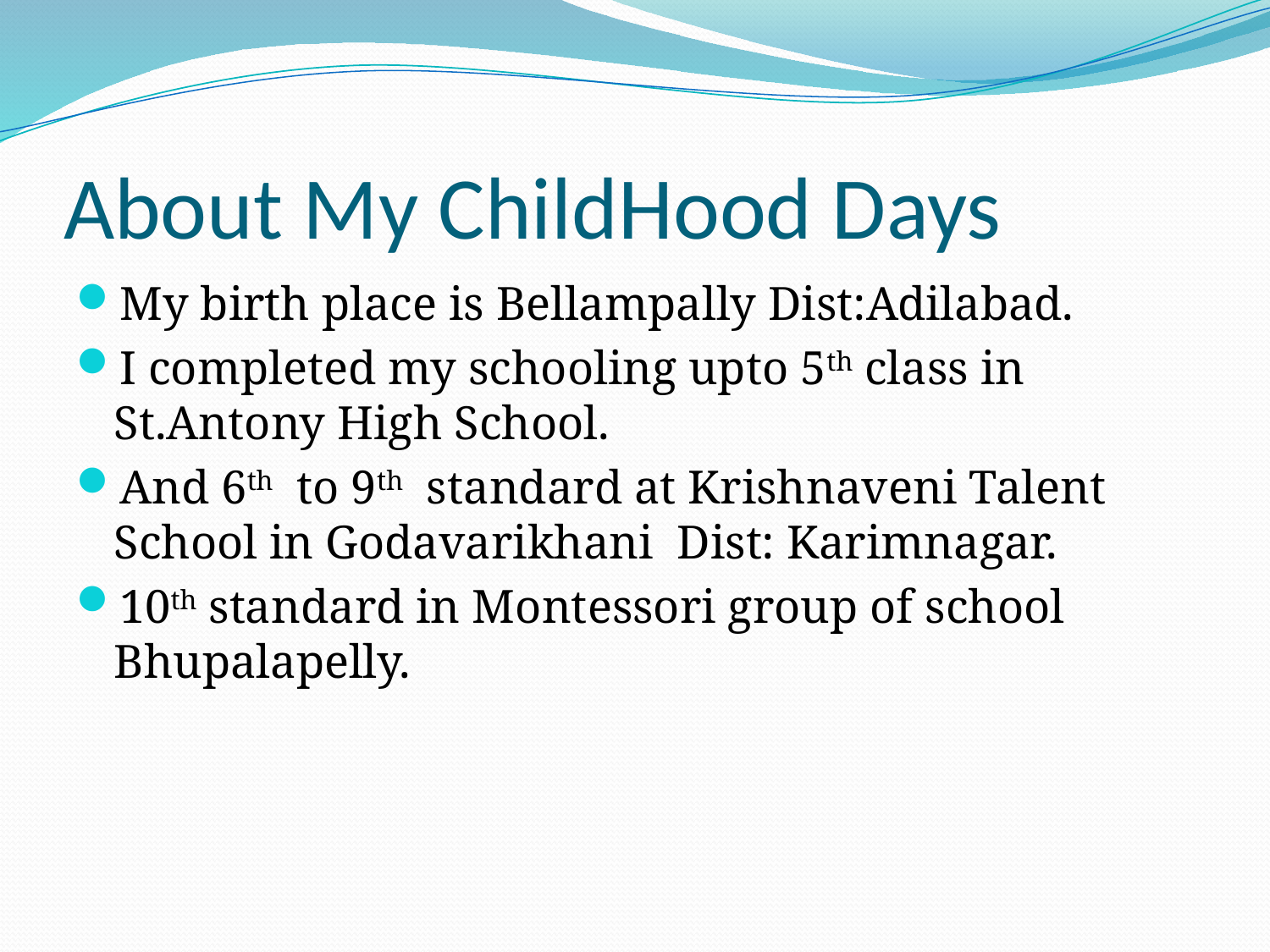

# About My ChildHood Days
My birth place is Bellampally Dist:Adilabad.
I completed my schooling upto 5th class in St.Antony High School.
And 6th  to 9th  standard at Krishnaveni Talent School in Godavarikhani  Dist: Karimnagar.
10th standard in Montessori group of school Bhupalapelly.